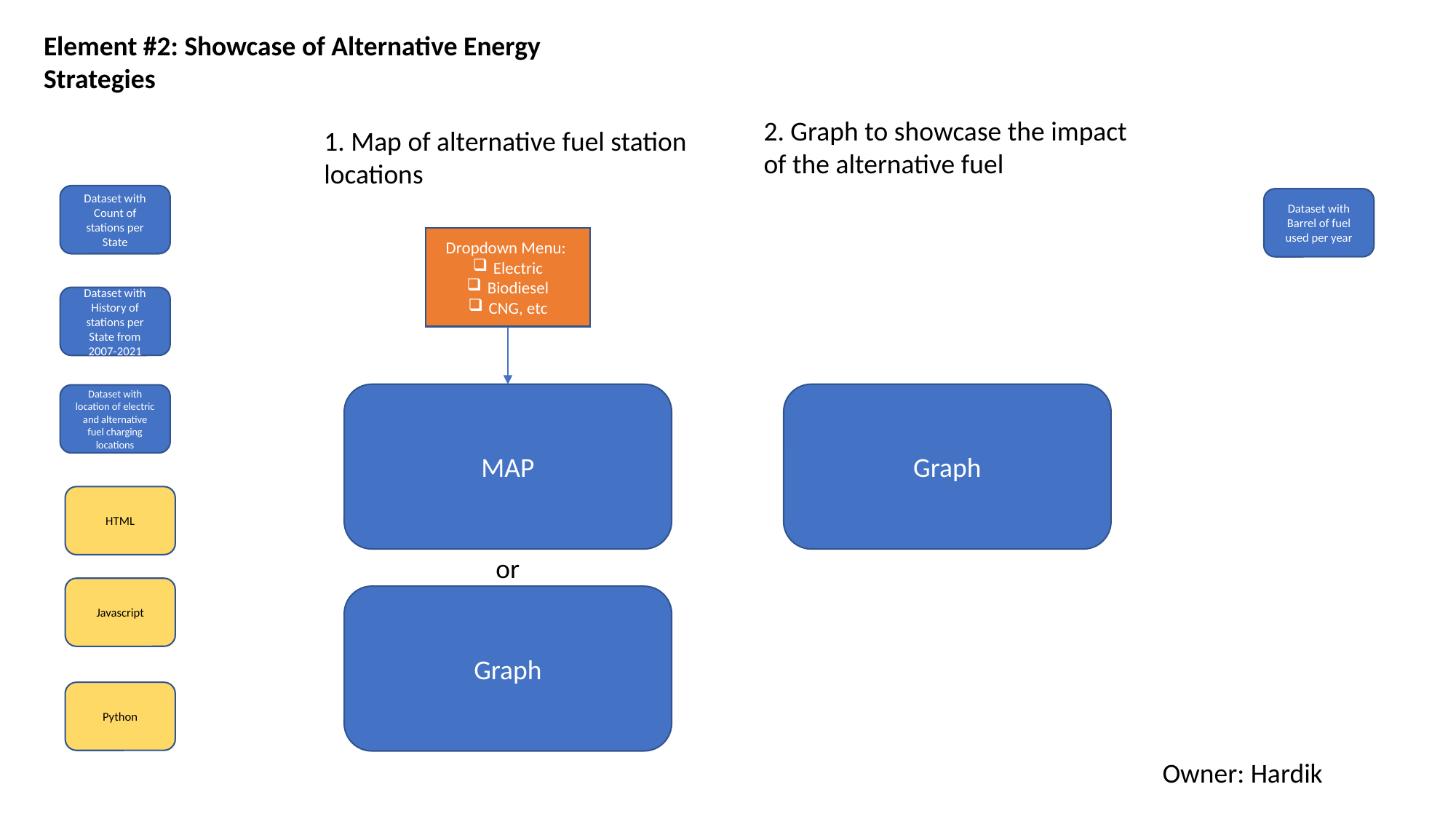

Element #2: Showcase of Alternative Energy Strategies
2. Graph to showcase the impact of the alternative fuel
1. Map of alternative fuel station locations
Dataset with Count of stations per State
Dataset with Barrel of fuel used per year
Dropdown Menu:
Electric
Biodiesel
CNG, etc
Dataset with History of stations per State from 2007-2021
MAP
Graph
Dataset with location of electric and alternative fuel charging locations
HTML
or
Javascript
Graph
Python
Owner: Hardik